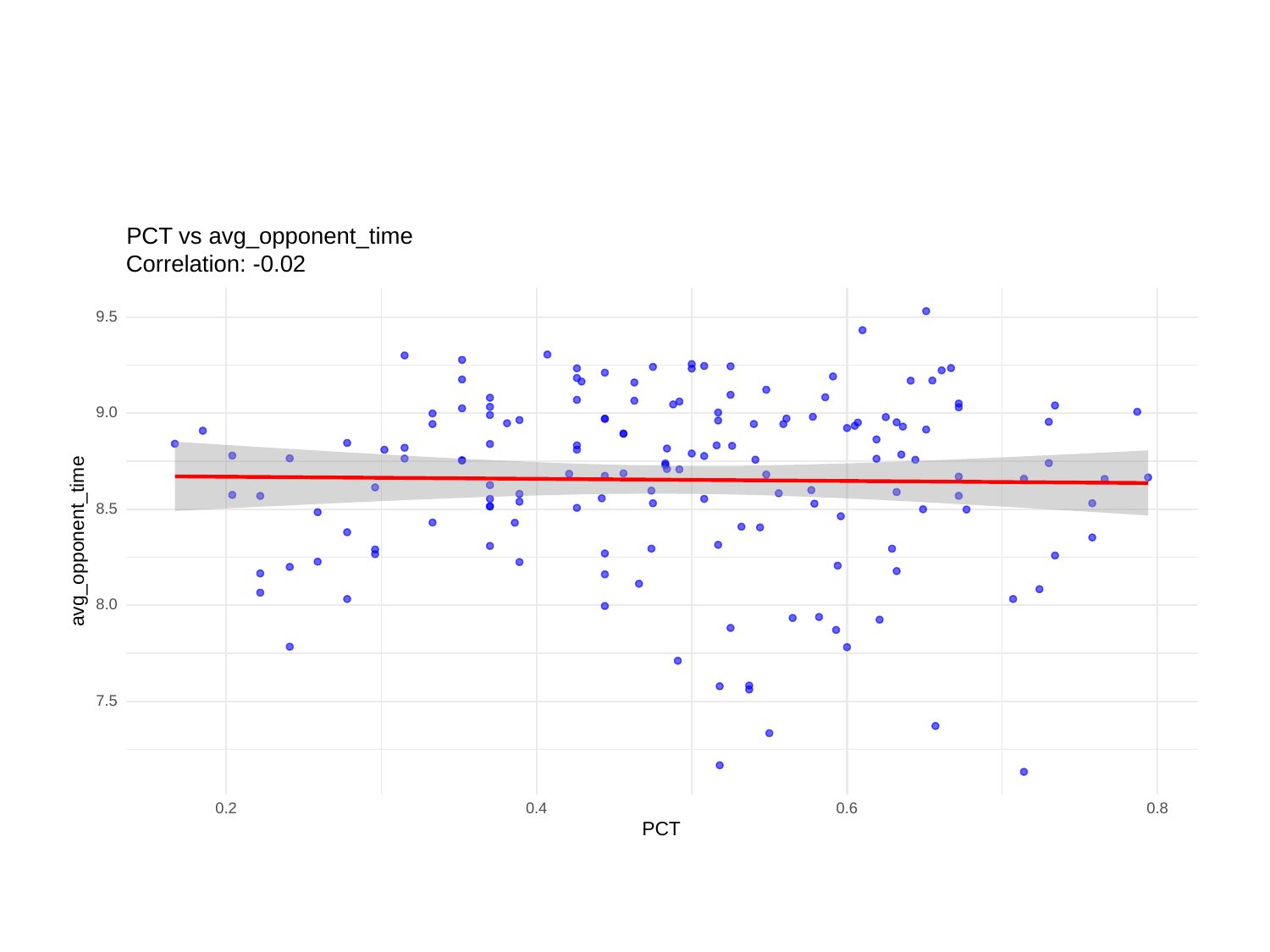

PCT vs avg_opponent_time
Correlation: -0.02

9.5

9.0

8.5

avg_opponent_time

8.0

7.5

0.2
0.4
0.6
0.8
PCT